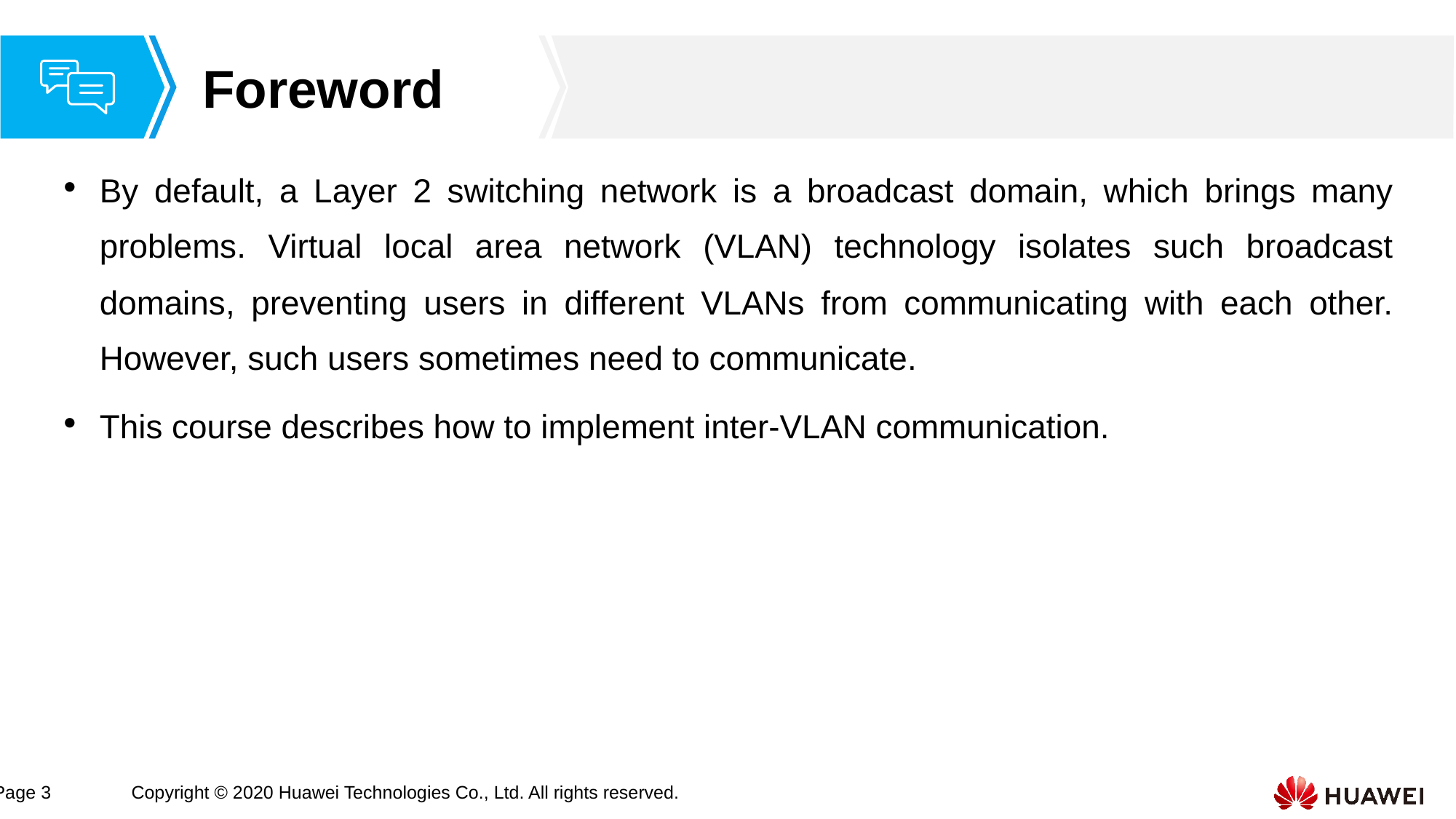

By default, a Layer 2 switching network is a broadcast domain, which brings many problems. Virtual local area network (VLAN) technology isolates such broadcast domains, preventing users in different VLANs from communicating with each other. However, such users sometimes need to communicate.
This course describes how to implement inter-VLAN communication.